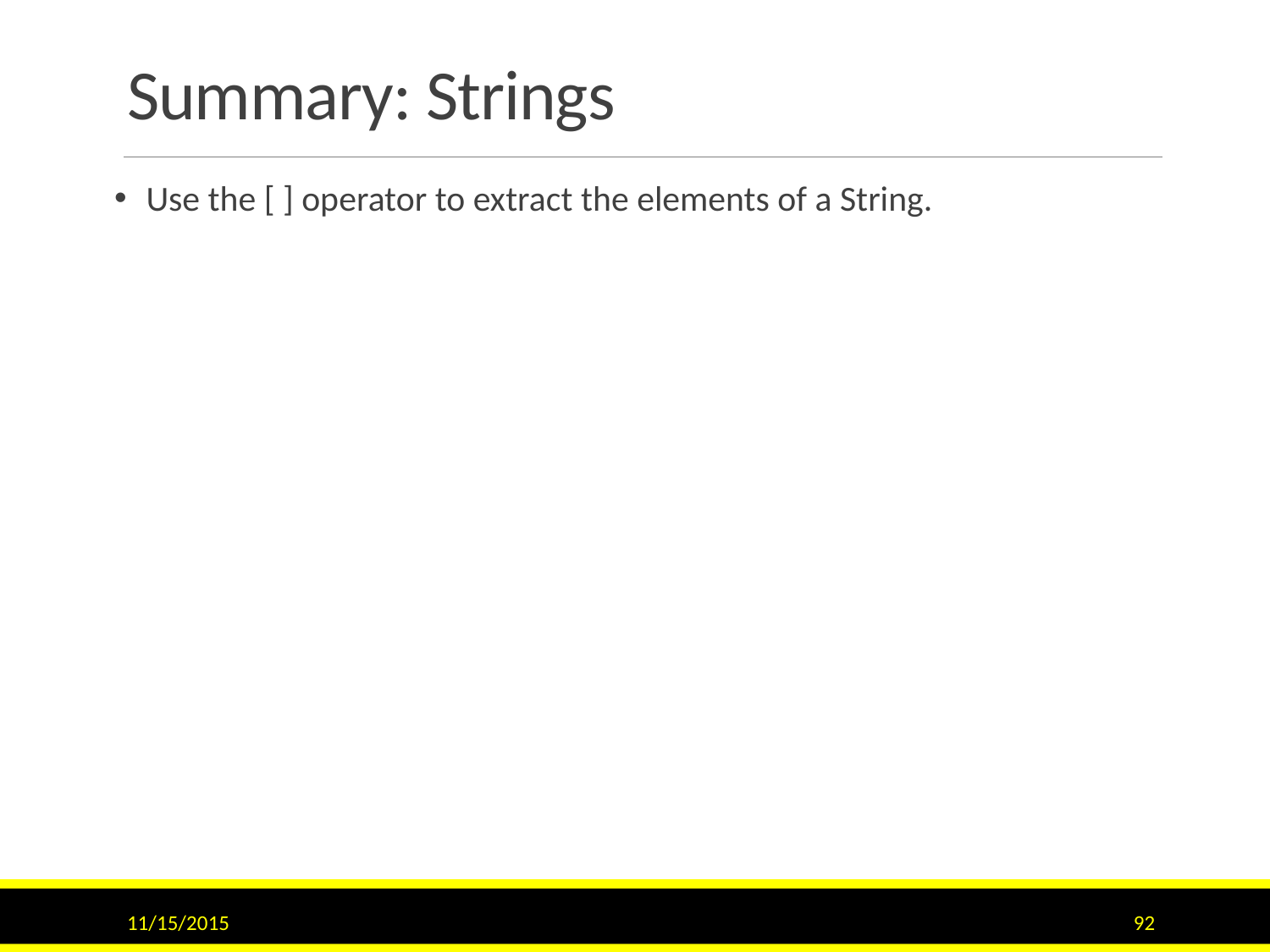

# Summary: Strings
Use the [ ] operator to extract the elements of a String.

11/15/2015
92